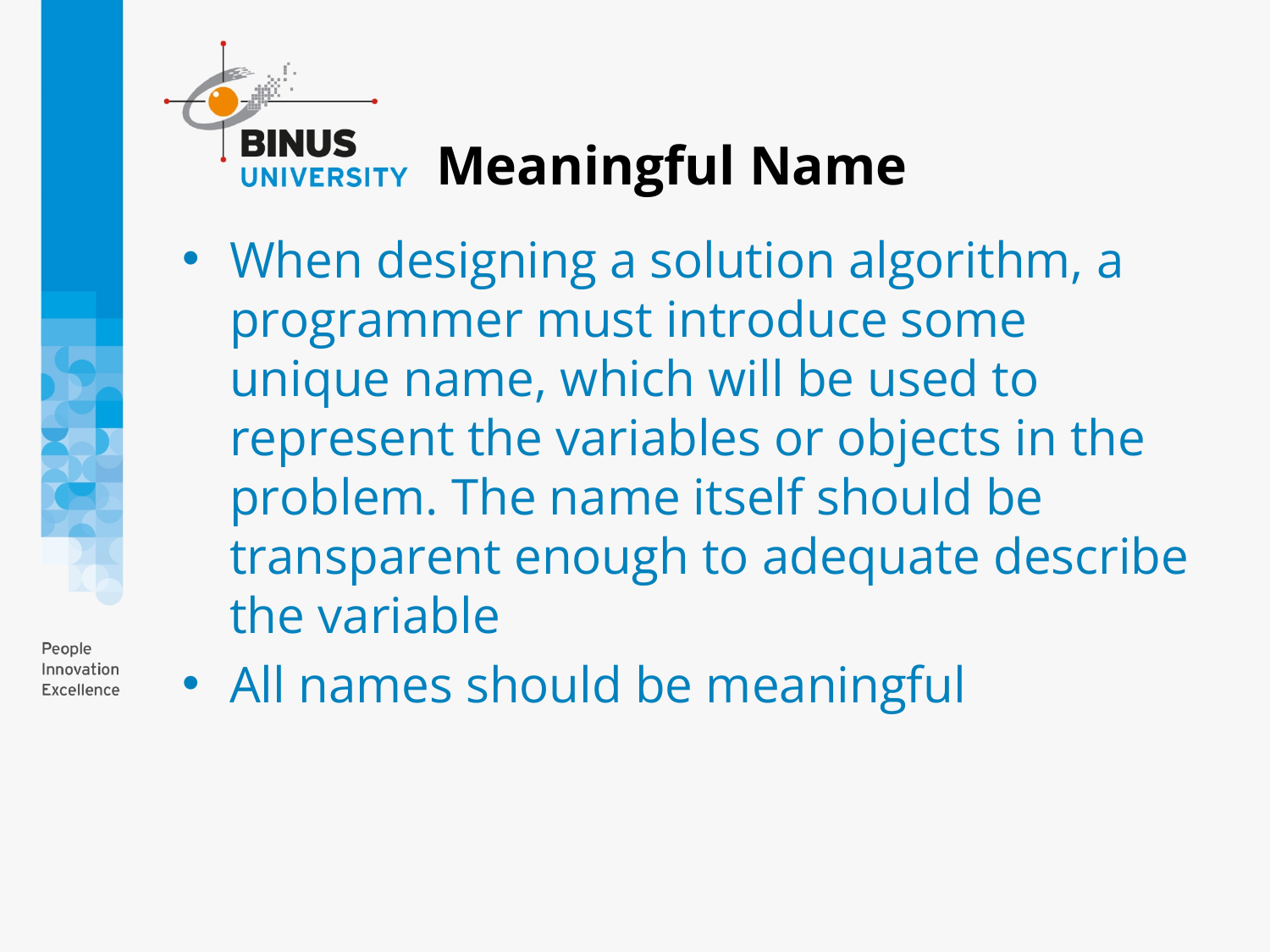

# Meaningful Name
When designing a solution algorithm, a programmer must introduce some unique name, which will be used to represent the variables or objects in the problem. The name itself should be transparent enough to adequate describe the variable
All names should be meaningful